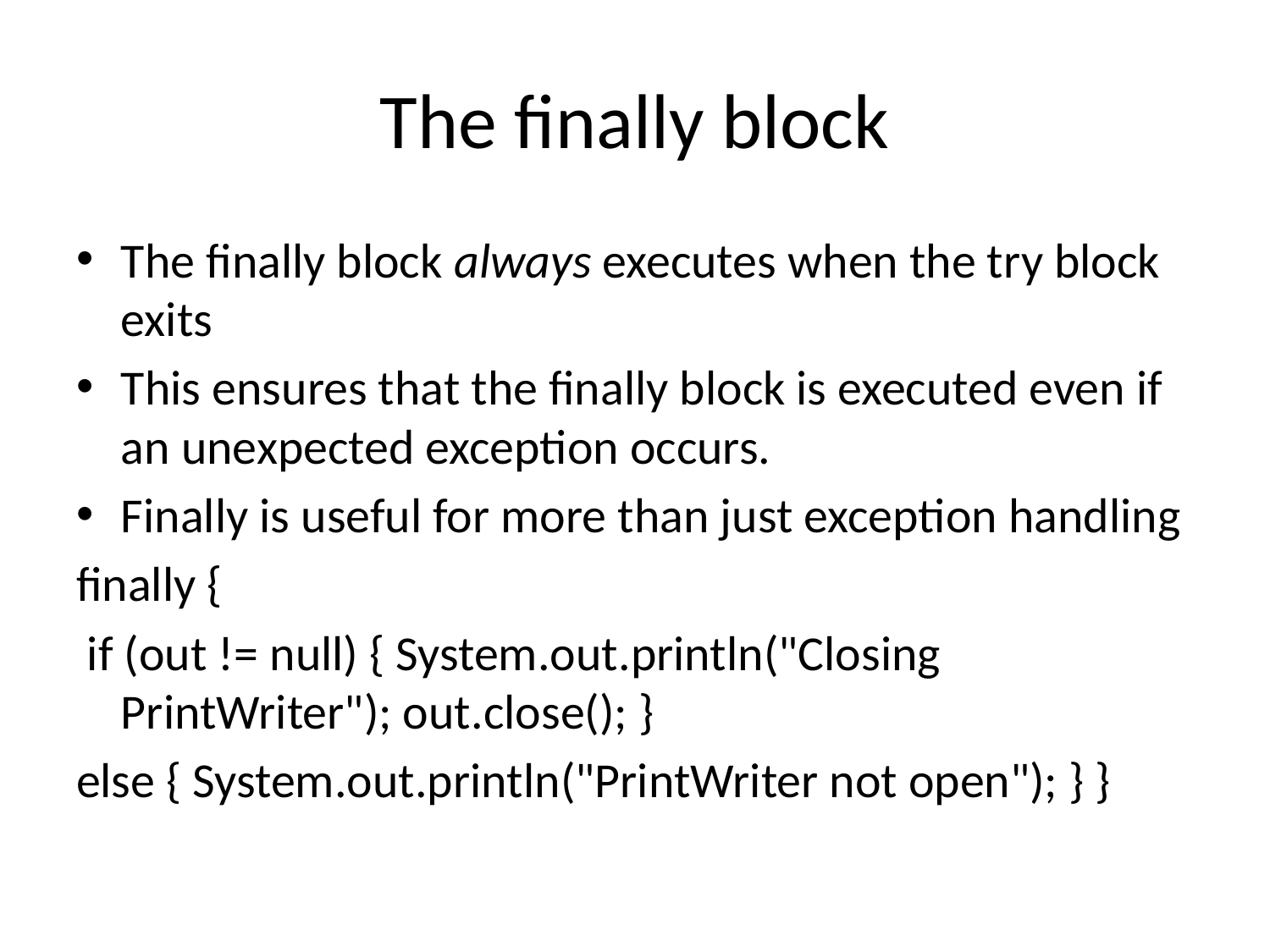

# The finally block
The finally block always executes when the try block exits
This ensures that the finally block is executed even if an unexpected exception occurs.
Finally is useful for more than just exception handling
finally {
 if (out != null) { System.out.println("Closing PrintWriter"); out.close(); }
else { System.out.println("PrintWriter not open"); } }